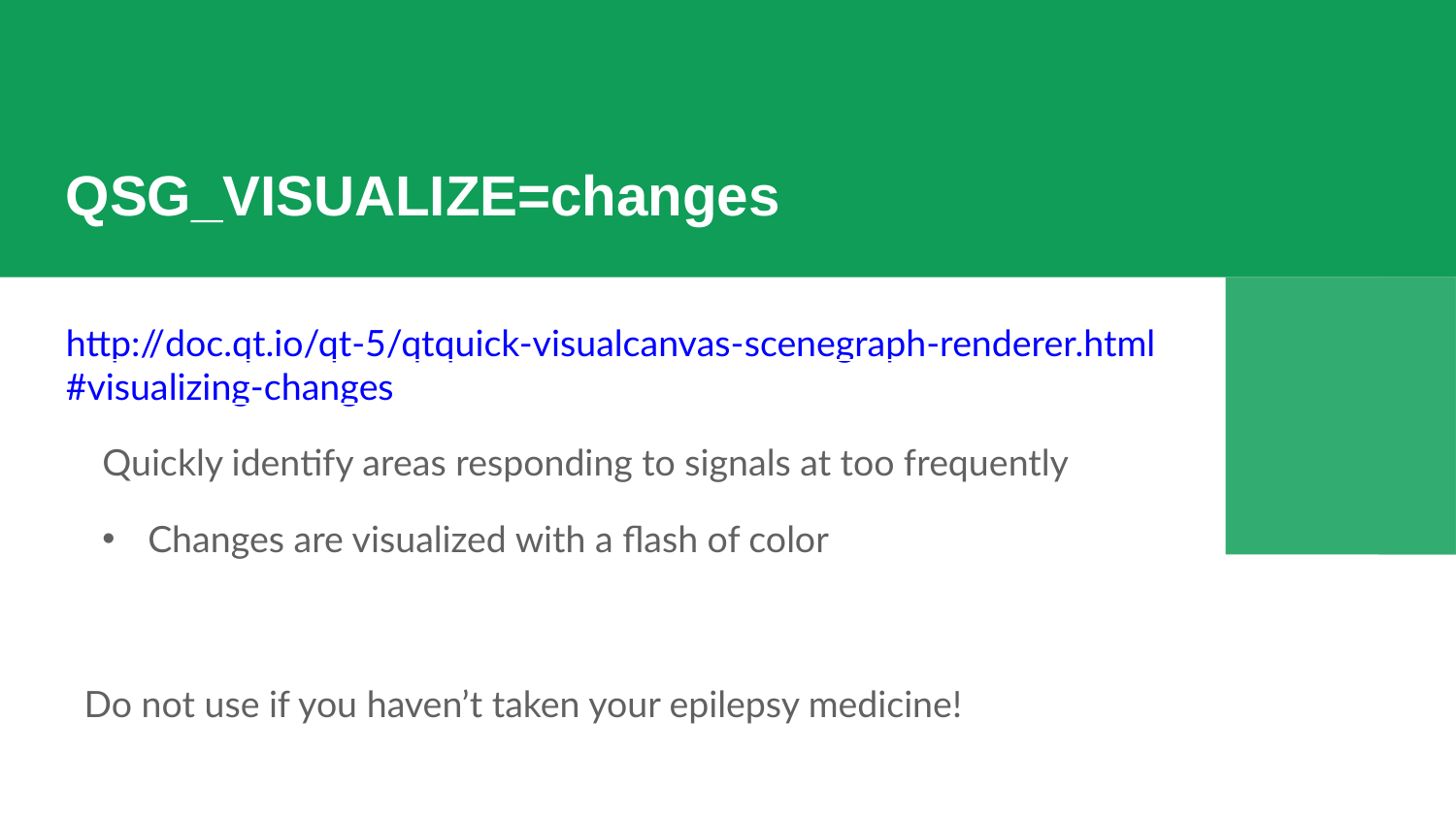

QSG_VISUALIZE=changes
http://doc.qt.io/qt-5/qtquick-visualcanvas-scenegraph-renderer.html
#visualizing-changes
Quickly identify areas responding to signals at too frequently
Changes are visualized with a flash of color

Do not use if you haven’t taken your epilepsy medicine!